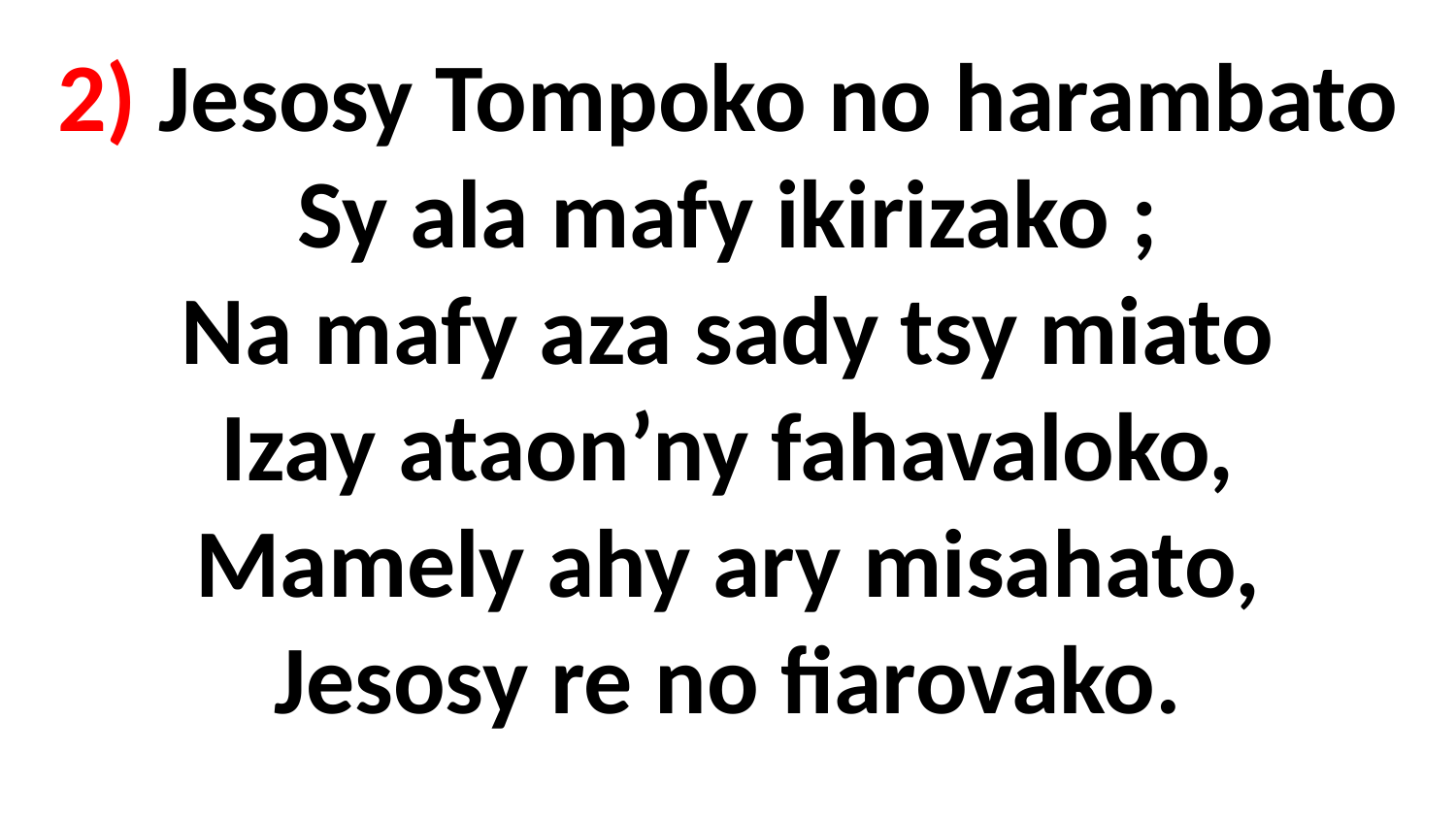

# 2) Jesosy Tompoko no harambato Sy ala mafy ikirizako ; Na mafy aza sady tsy miato Izay ataon’ny fahavaloko, Mamely ahy ary misahato, Jesosy re no fiarovako.